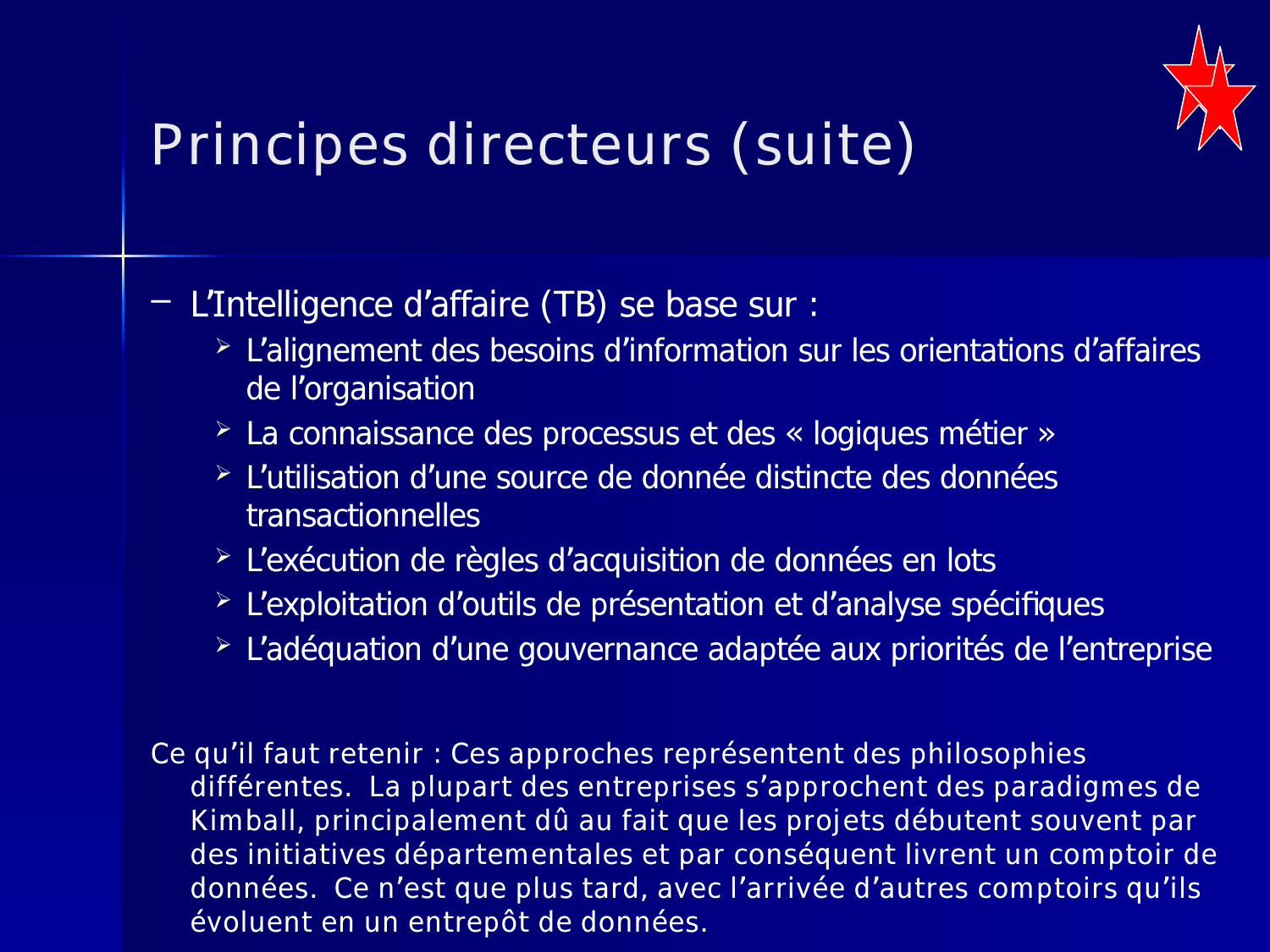

# Principes directeurs (suite)

L’Intelligence d’affaire (TB) se base sur :
L’alignement des besoins d’information sur les orientations d’affaires de l’organisation
La connaissance des processus et des « logiques métier »
L’utilisation d’une source de donnée distincte des données transactionnelles
L’exécution de règles d’acquisition de données en lots
L’exploitation d’outils de présentation et d’analyse spécifiques
L’adéquation d’une gouvernance adaptée aux priorités de l’entreprise

Ce qu’il faut retenir : Ces approches représentent des philosophies différentes.  La plupart des entreprises s’approchent des paradigmes de Kimball, principalement dû au fait que les projets débutent souvent par des initiatives départementales et par conséquent livrent un comptoir de données.  Ce n’est que plus tard, avec l’arrivée d’autres comptoirs qu’ils évoluent en un entrepôt de données.